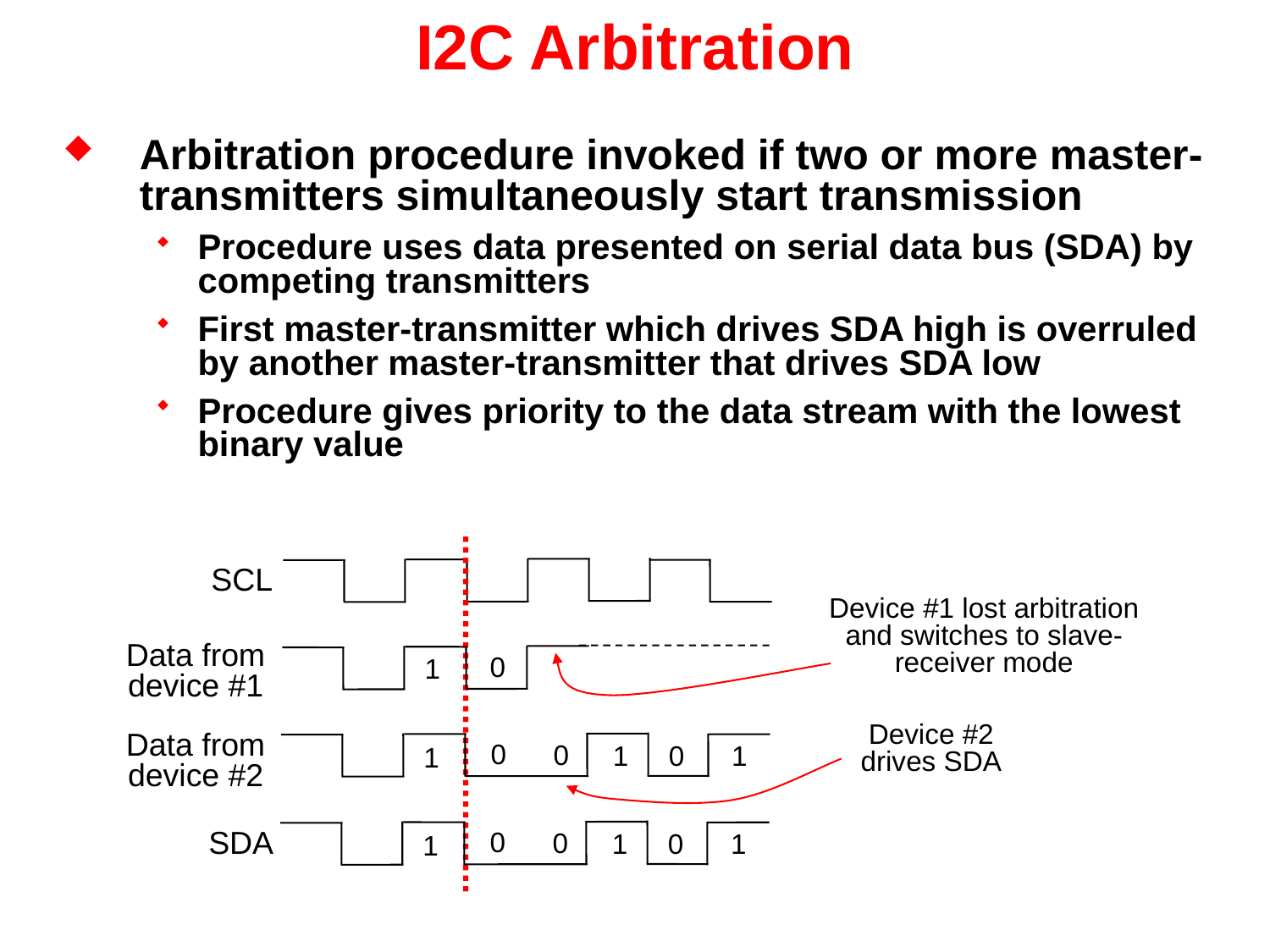

# I2C Arbitration
Arbitration procedure invoked if two or more master-transmitters simultaneously start transmission
Procedure uses data presented on serial data bus (SDA) by competing transmitters
First master-transmitter which drives SDA high is overruled by another master-transmitter that drives SDA low
Procedure gives priority to the data stream with the lowest binary value

SCL

Data from device #1

0
1

Data from device #2

0
0
0
1
1
1

0
0
0
1
1
1

SDA
Device #1 lost arbitration and switches to slave-receiver mode

Device #2 drives SDA